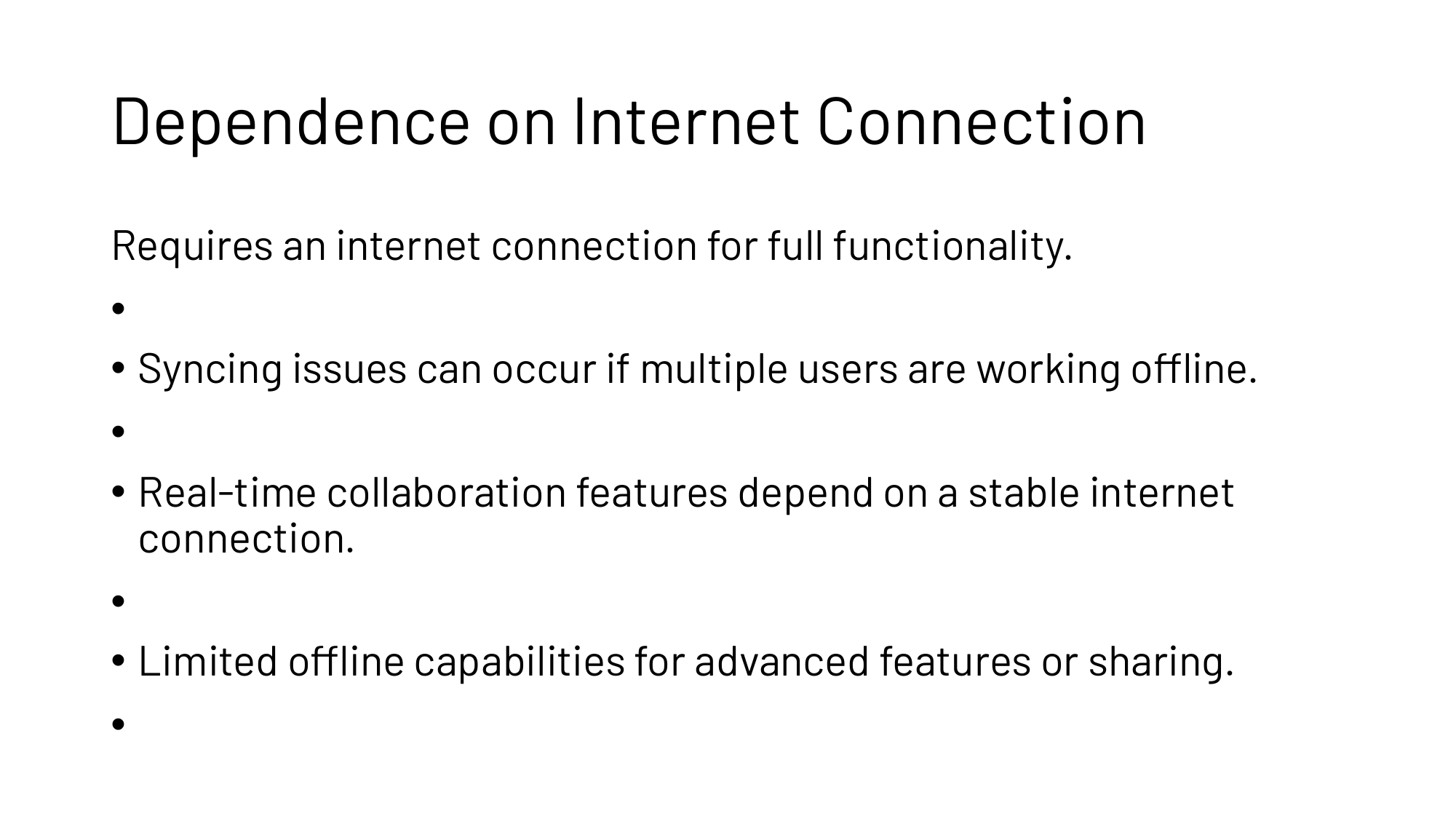

# Dependence on Internet Connection
Requires an internet connection for full functionality.

Syncing issues can occur if multiple users are working offline.

Real-time collaboration features depend on a stable internet connection.

Limited offline capabilities for advanced features or sharing.